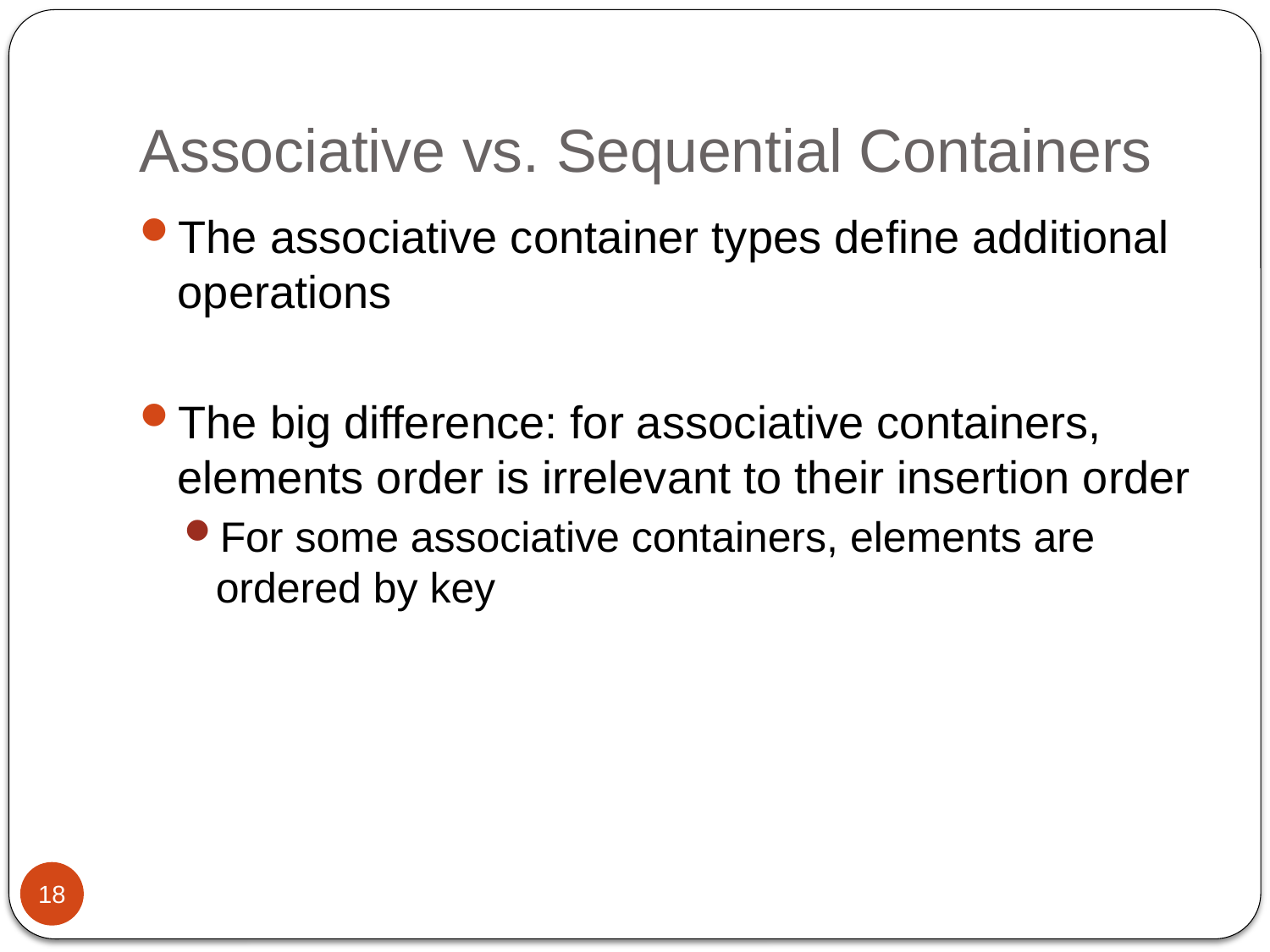

# Associative vs. Sequential Containers
The associative container types define additional operations

The big difference: for associative containers, elements order is irrelevant to their insertion order
For some associative containers, elements are ordered by key
18